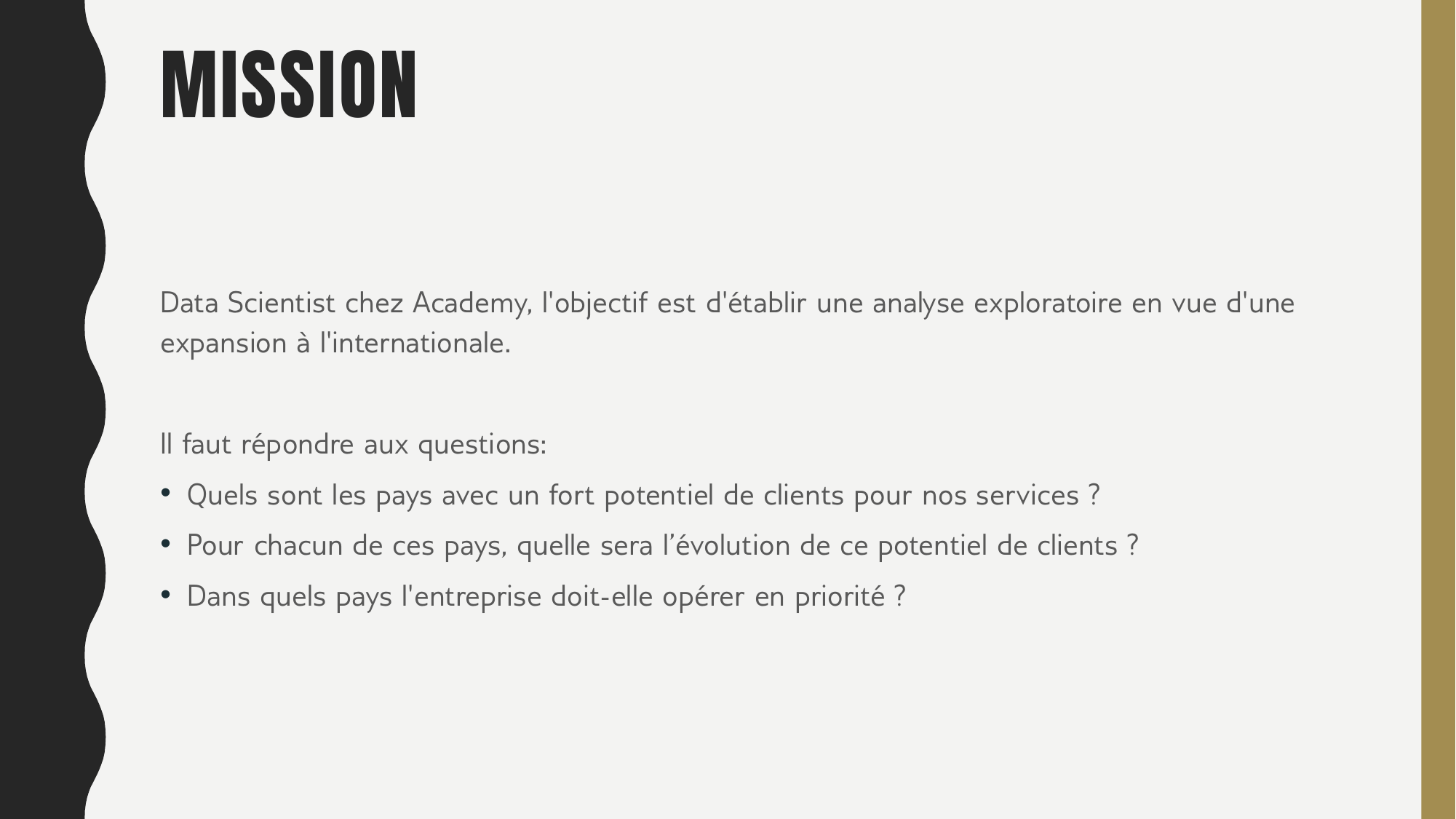

# Mission
Data Scientist chez Academy, l'objectif est d'établir une analyse exploratoire en vue d'une expansion à l'internationale.
​
Il faut répondre aux questions:
Quels sont les pays avec un fort potentiel de clients pour nos services ?
Pour chacun de ces pays, quelle sera l’évolution de ce potentiel de clients ?
Dans quels pays l'entreprise doit-elle opérer en priorité ?